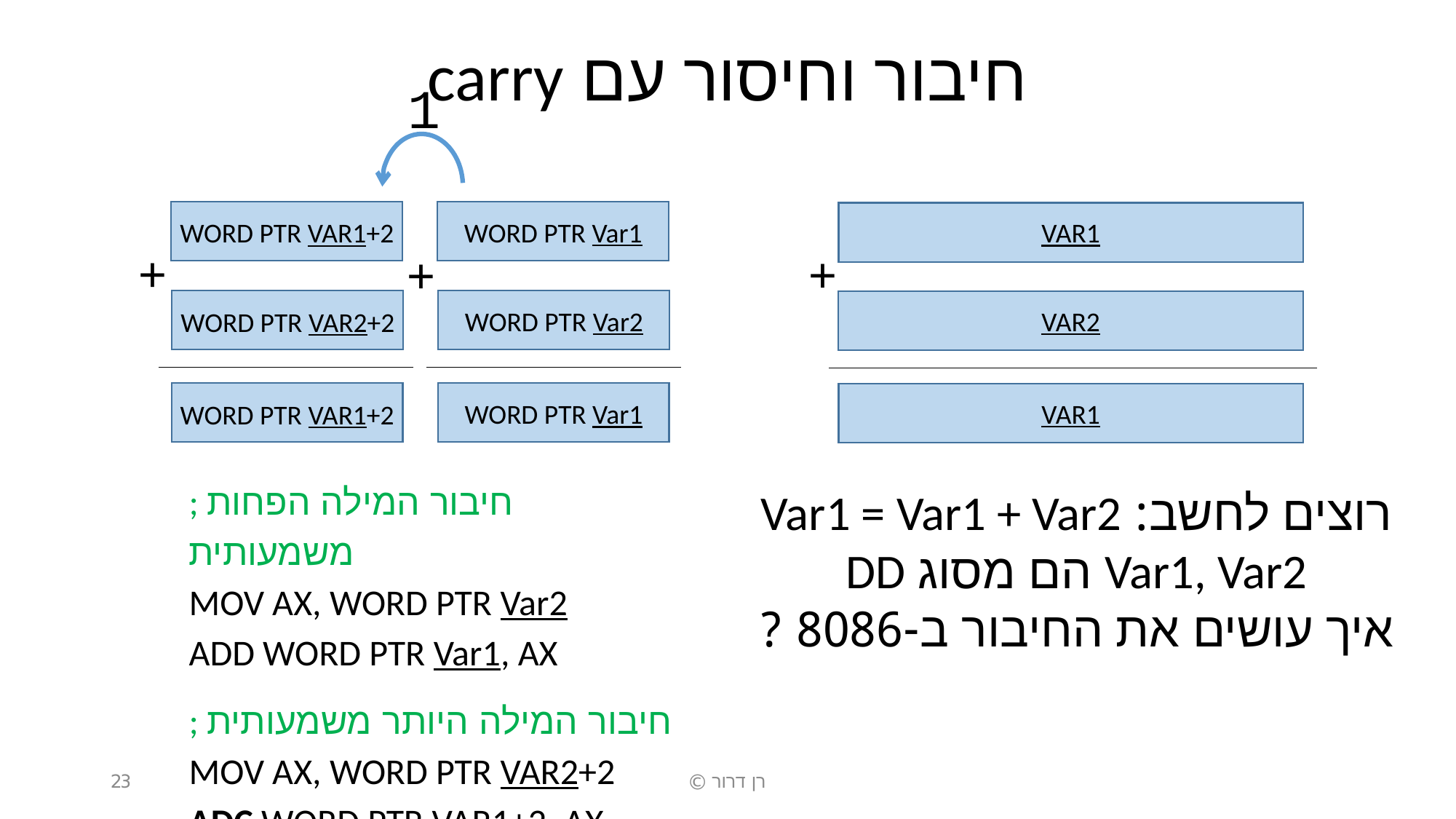

# חיבור וחיסור עם carry
1

WORD PTR Var1
WORD PTR VAR1+2
+
+

WORD PTR Var2
WORD PTR VAR2+2

WORD PTR Var1
WORD PTR VAR1+2

VAR1
+

VAR2

VAR1
; חיבור המילה הפחות משמעותית
MOV AX, WORD PTR Var2
ADD WORD PTR Var1, AX
; חיבור המילה היותר משמעותית
MOV AX, WORD PTR VAR2+2
ADC WORD PTR VAR1+2, AX
רוצים לחשב: Var1 = Var1 + Var2
Var1, Var2 הם מסוג DD
איך עושים את החיבור ב-8086 ?
23
רן דרור ©